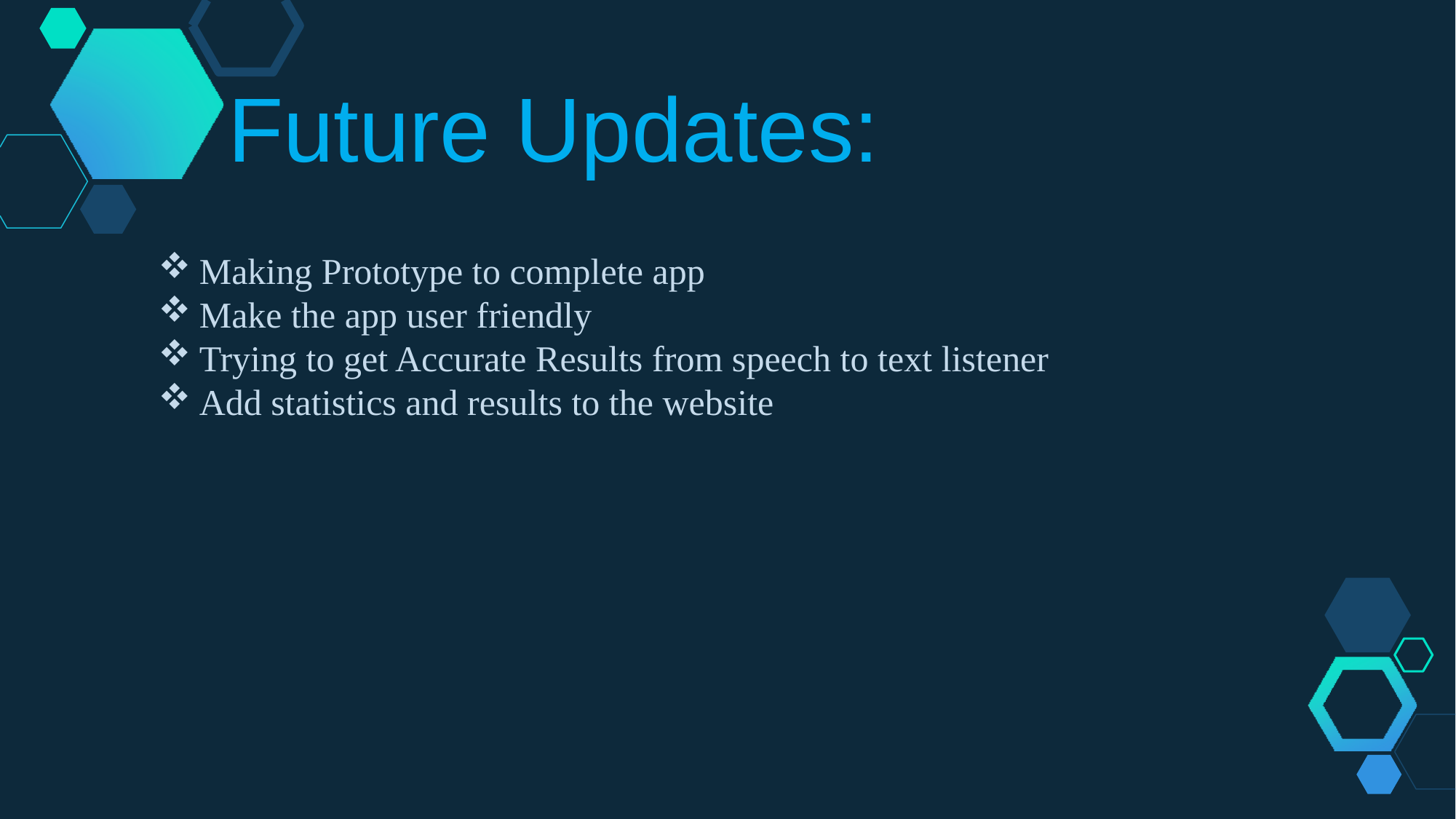

# Future Updates:
Making Prototype to complete app
Make the app user friendly
Trying to get Accurate Results from speech to text listener
Add statistics and results to the website